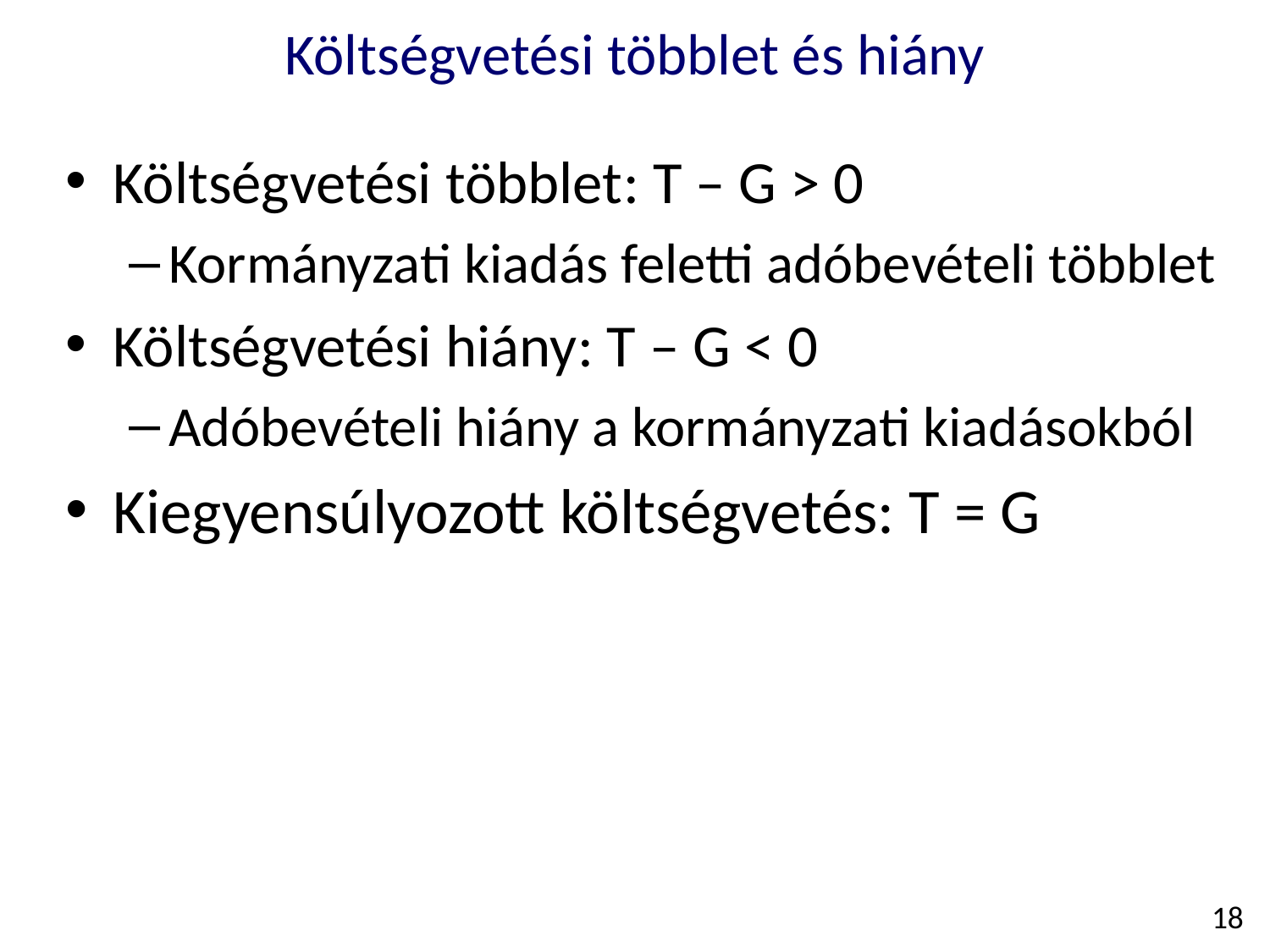

Költségvetési többlet és hiány
Költségvetési többlet: T – G > 0
Kormányzati kiadás feletti adóbevételi többlet
Költségvetési hiány: T – G < 0
Adóbevételi hiány a kormányzati kiadásokból
Kiegyensúlyozott költségvetés: T = G
18